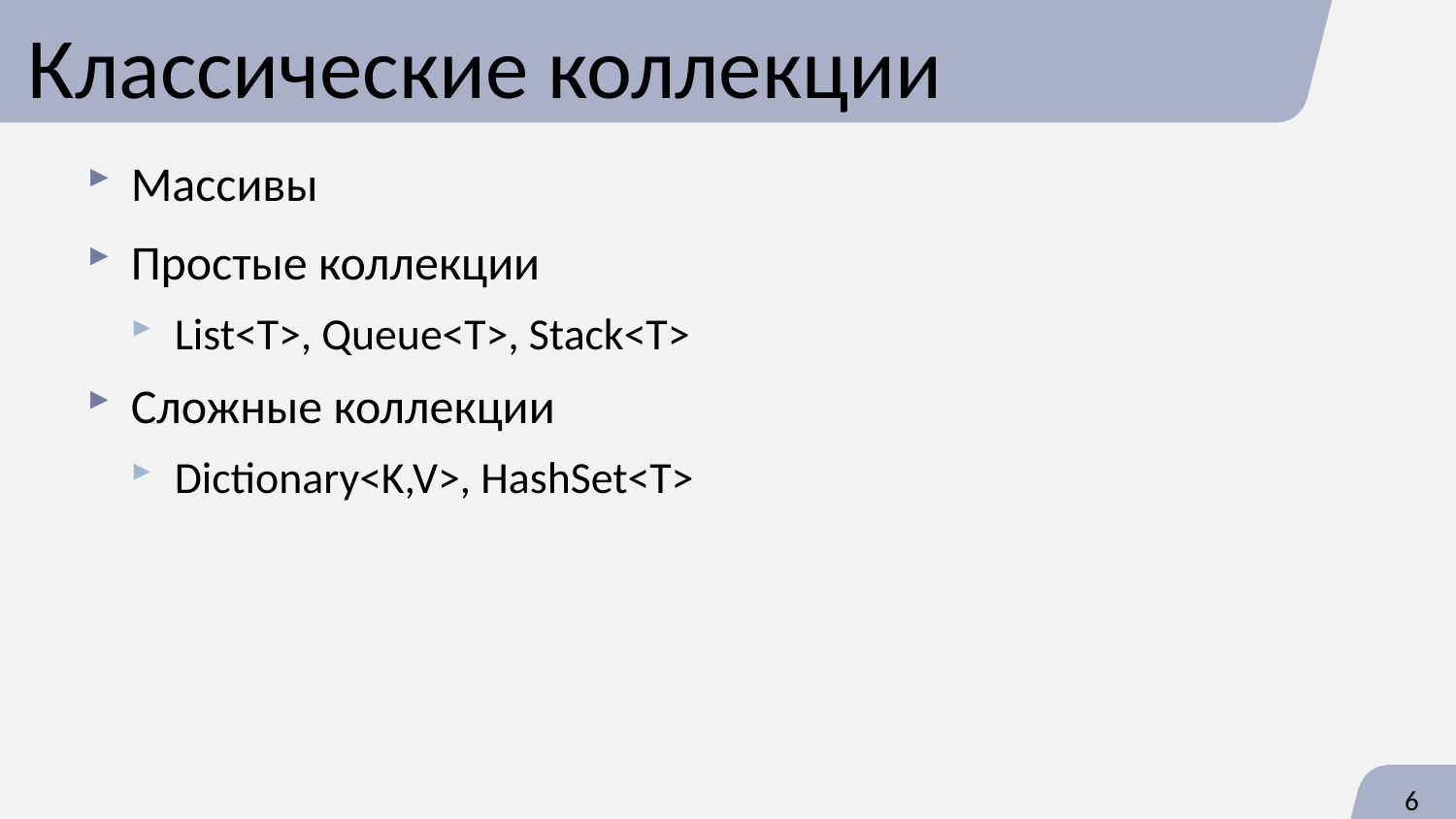

# Классические коллекции
Массивы
Простые коллекции
List<T>, Queue<T>, Stack<T>
Сложные коллекции
Dictionary<K,V>, HashSet<T>

6